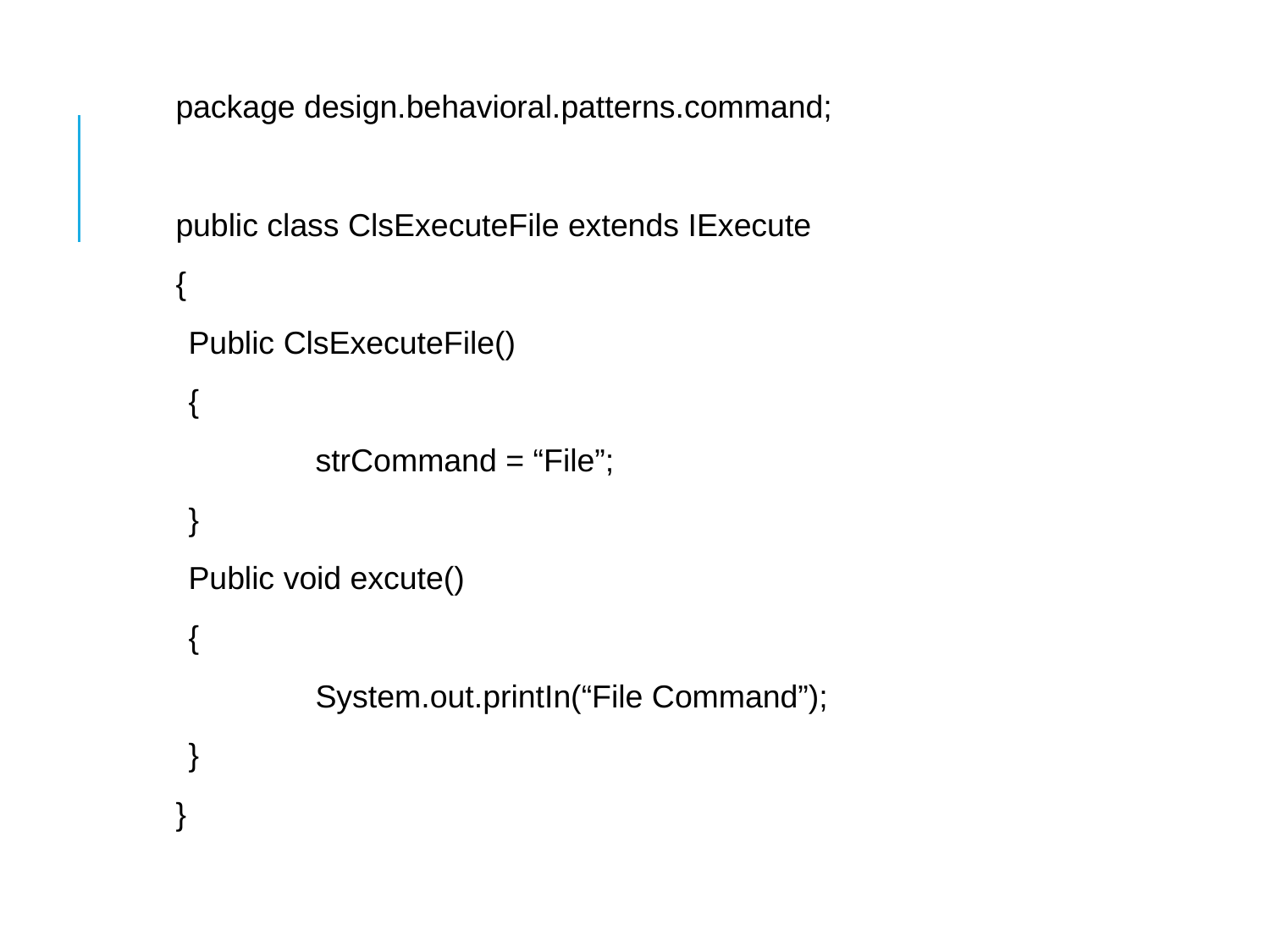

package design.behavioral.patterns.command;

public class ClsExecuteFile extends IExecute
{
	Public ClsExecuteFile()
	{
		strCommand = “File”;
	}
	Public void excute()
	{
		System.out.printIn(“File Command”);
	}
}